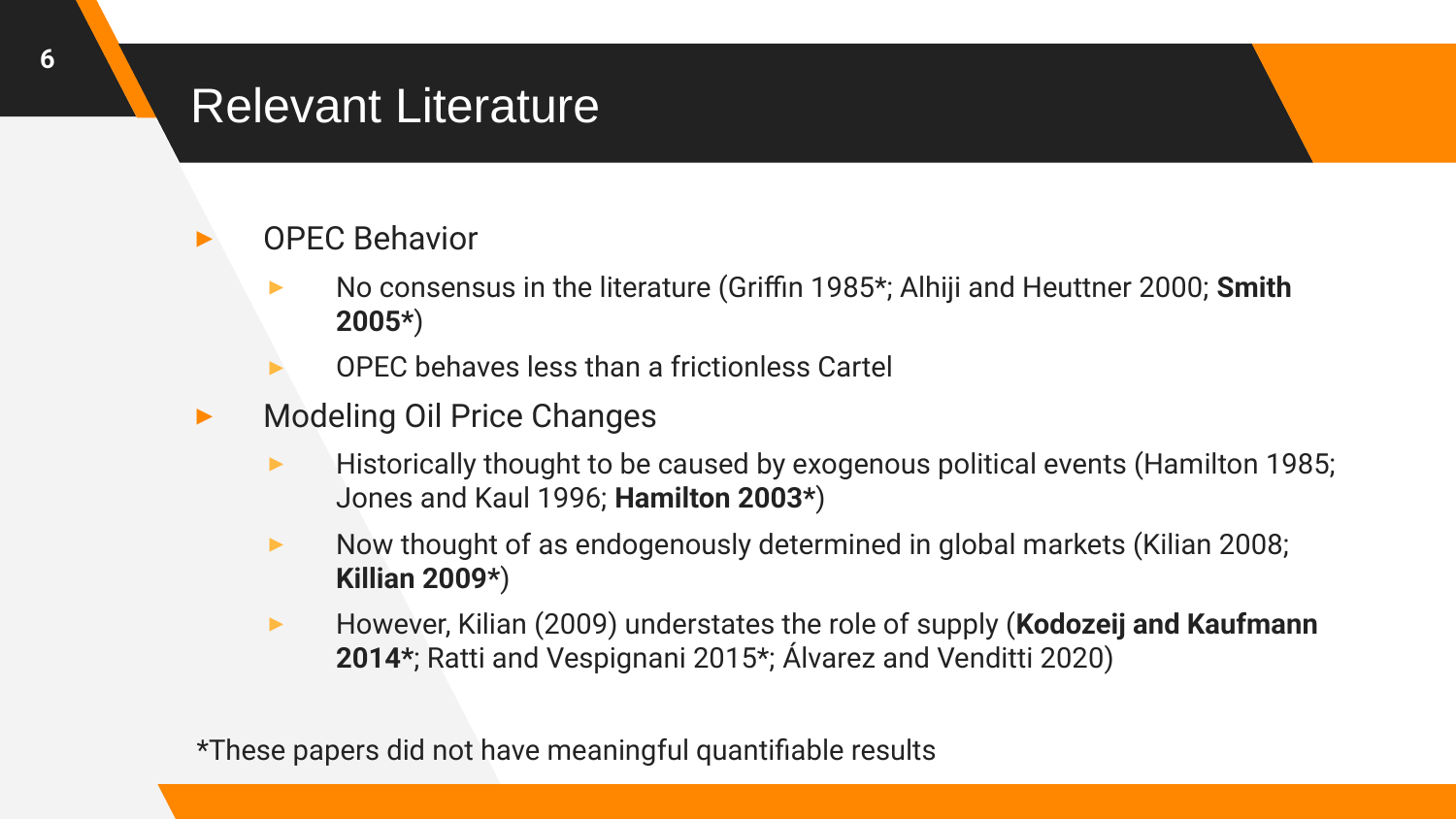

6
# Relevant Literature
OPEC Behavior
No consensus in the literature (Griffin 1985*; Alhiji and Heuttner 2000; Smith 2005*)
OPEC behaves less than a frictionless Cartel
Modeling Oil Price Changes
Historically thought to be caused by exogenous political events (Hamilton 1985; Jones and Kaul 1996; Hamilton 2003*)
Now thought of as endogenously determined in global markets (Kilian 2008; Killian 2009*)
However, Kilian (2009) understates the role of supply (Kodozeij and Kaufmann 2014*; Ratti and Vespignani 2015*; Álvarez and Venditti 2020)

*These papers did not have meaningful quantifiable results